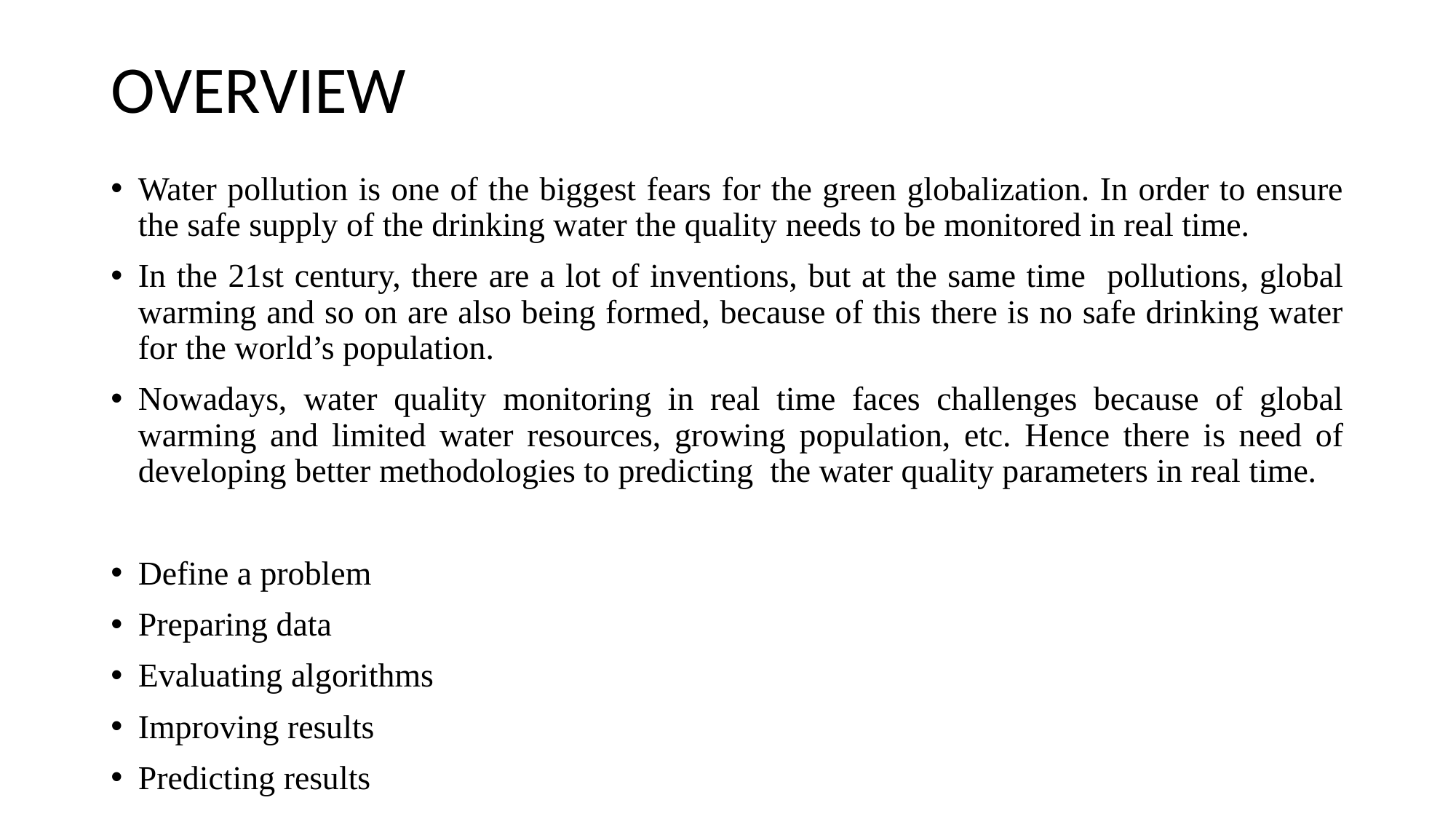

# OVERVIEW
Water pollution is one of the biggest fears for the green globalization. In order to ensure the safe supply of the drinking water the quality needs to be monitored in real time.
In the 21st century, there are a lot of inventions, but at the same time  pollutions, global warming and so on are also being formed, because of this there is no safe drinking water for the world’s population.
Nowadays, water quality monitoring in real time faces challenges because of global warming and limited water resources, growing population, etc. Hence there is need of developing better methodologies to predicting  the water quality parameters in real time.

Define a problem
Preparing data
Evaluating algorithms
Improving results
Predicting results